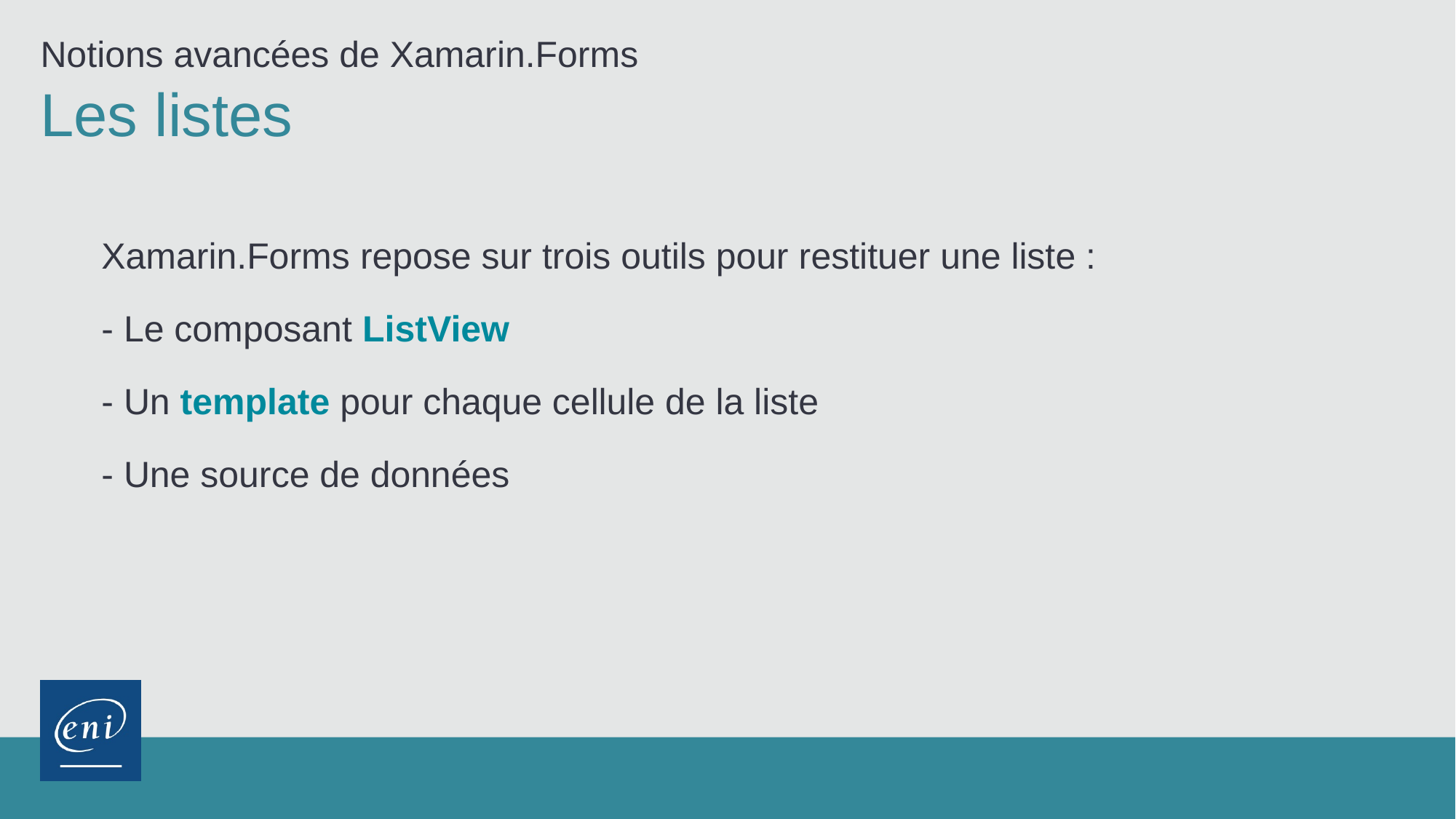

Notions avancées de Xamarin.Forms
Les listes
Xamarin.Forms repose sur trois outils pour restituer une liste :
- Le composant ListView
- Un template pour chaque cellule de la liste
- Une source de données